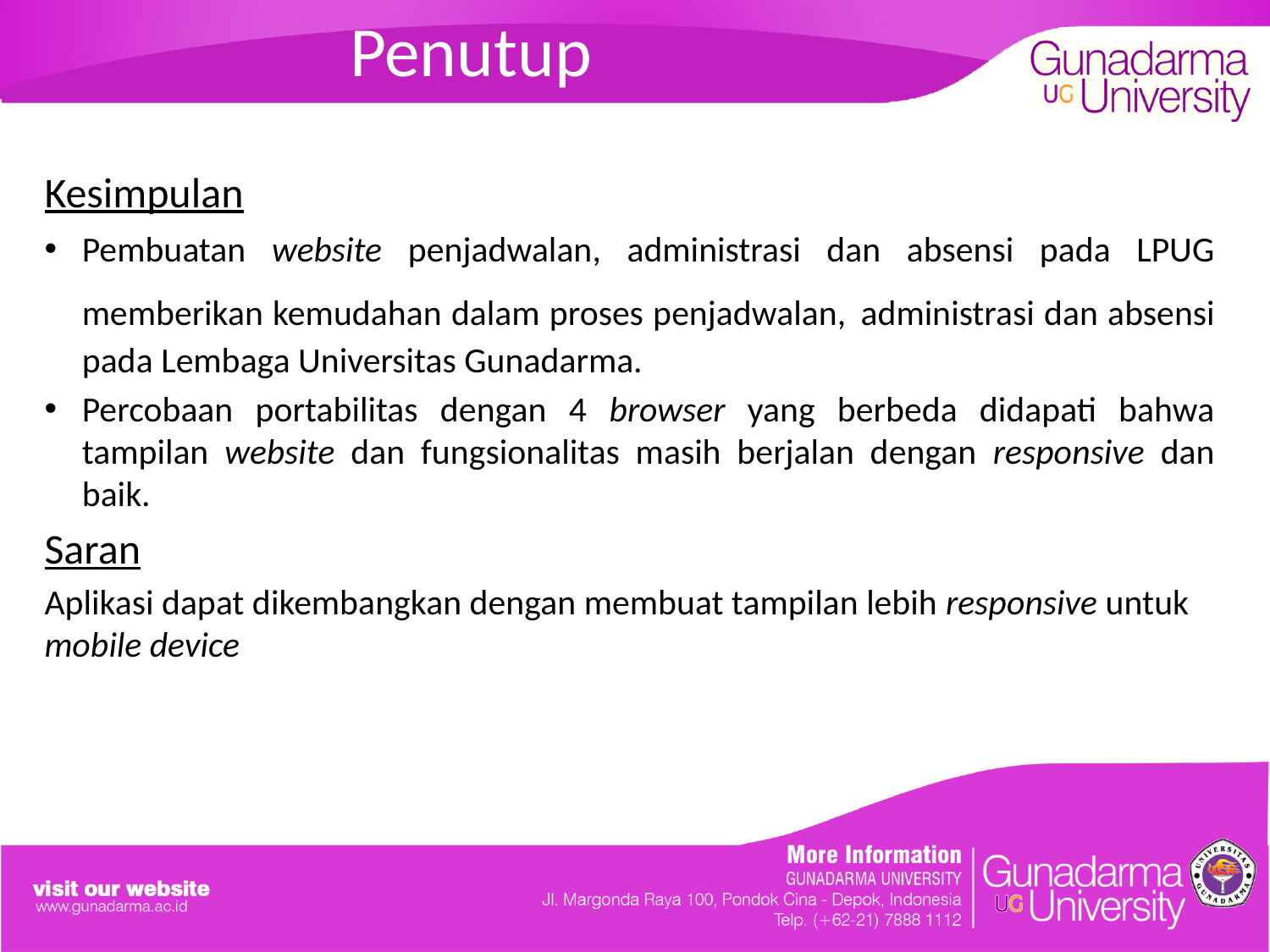

# Penutup
Kesimpulan
Pembuatan website penjadwalan, administrasi dan absensi pada LPUG memberikan kemudahan dalam proses penjadwalan, administrasi dan absensi pada Lembaga Universitas Gunadarma.
Percobaan portabilitas dengan 4 browser yang berbeda didapati bahwa tampilan website dan fungsionalitas masih berjalan dengan responsive dan baik.
Saran
Aplikasi dapat dikembangkan dengan membuat tampilan lebih responsive untuk mobile device